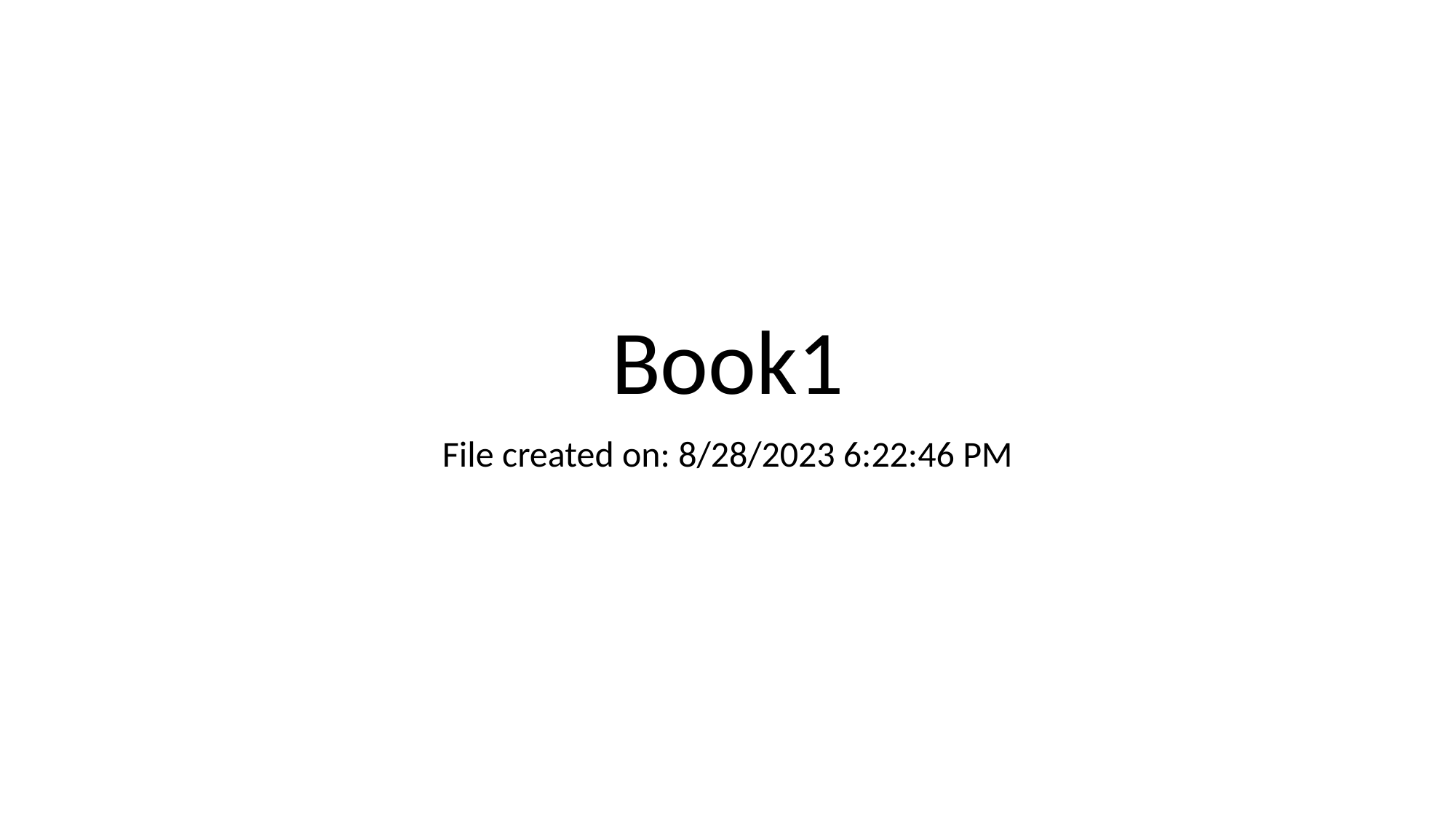

# Book1
File created on: 8/28/2023 6:22:46 PM